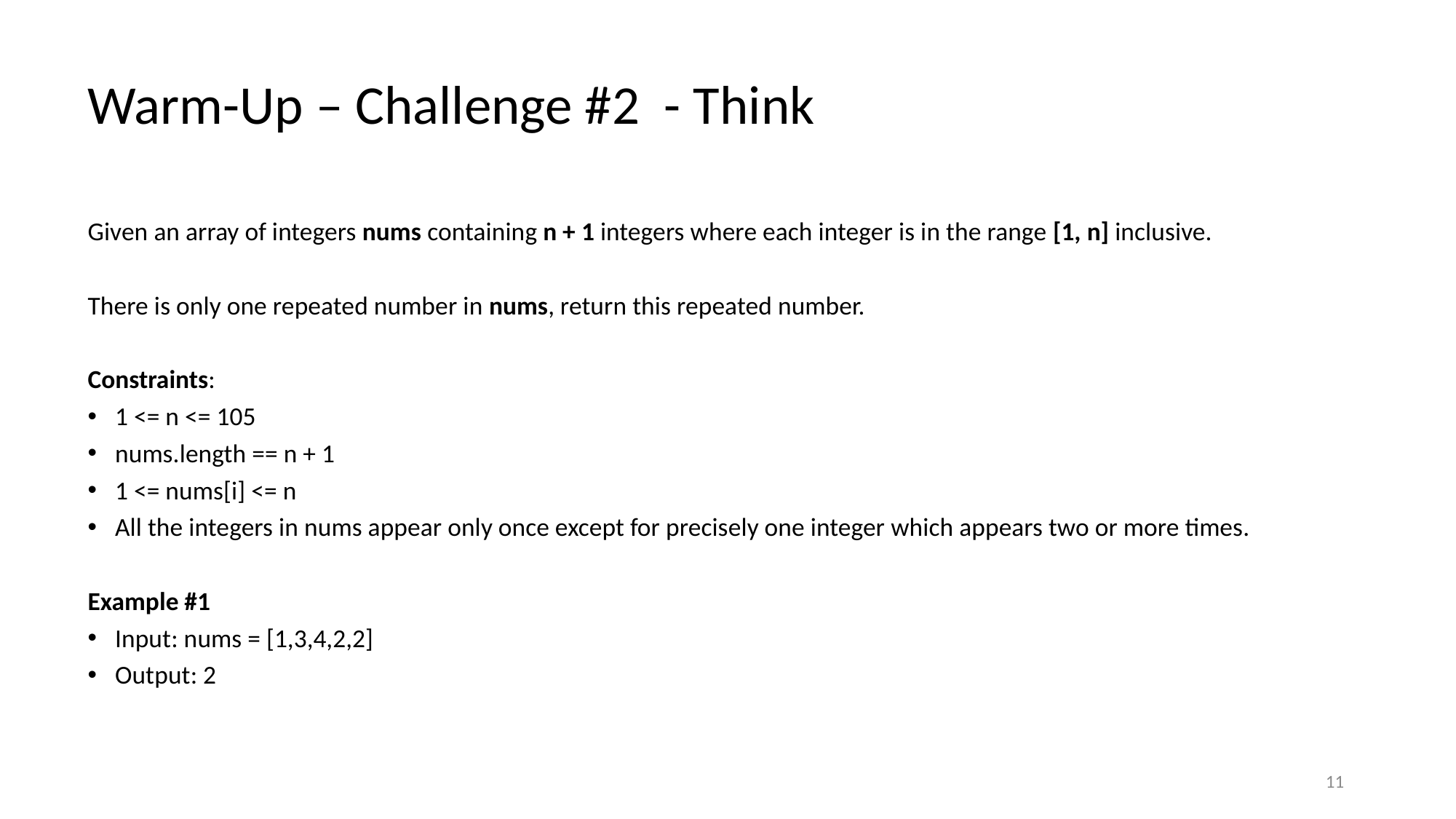

# Warm-Up – Challenge #2  - Think
Given an array of integers nums containing n + 1 integers where each integer is in the range [1, n] inclusive.

There is only one repeated number in nums, return this repeated number.

Constraints:
1 <= n <= 105
nums.length == n + 1
1 <= nums[i] <= n
All the integers in nums appear only once except for precisely one integer which appears two or more times.

Example #1
Input: nums = [1,3,4,2,2]
Output: 2
11